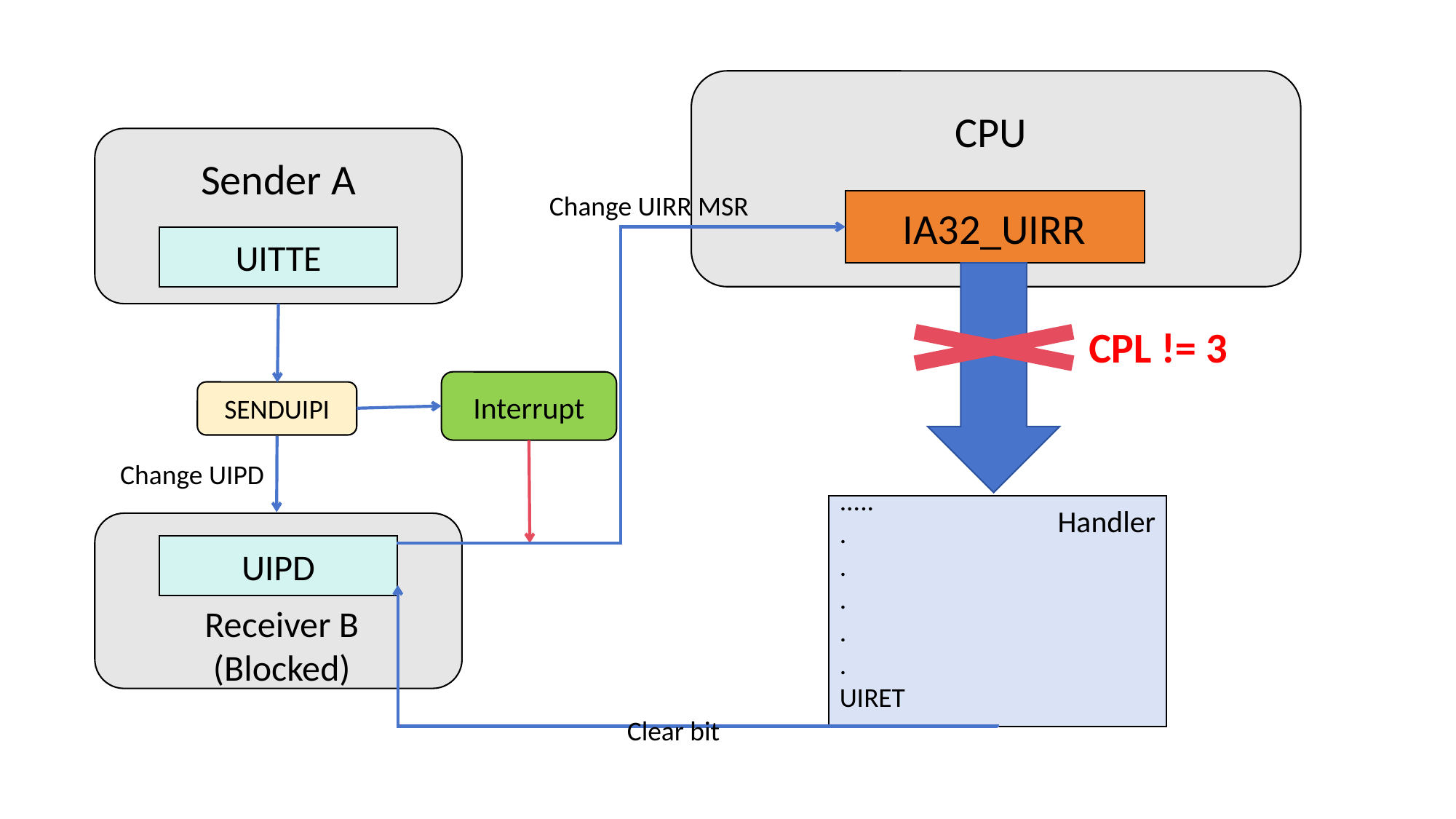

CPU

Sender A
Change UIRR MSR

IA32_UIRR

UITTE

CPL != 3

Interrupt
SENDUIPI
Change UIPD
.....
.
.
.
.
.
UIRET

Handler

UIPD
Receiver B
(Blocked)
Clear bit